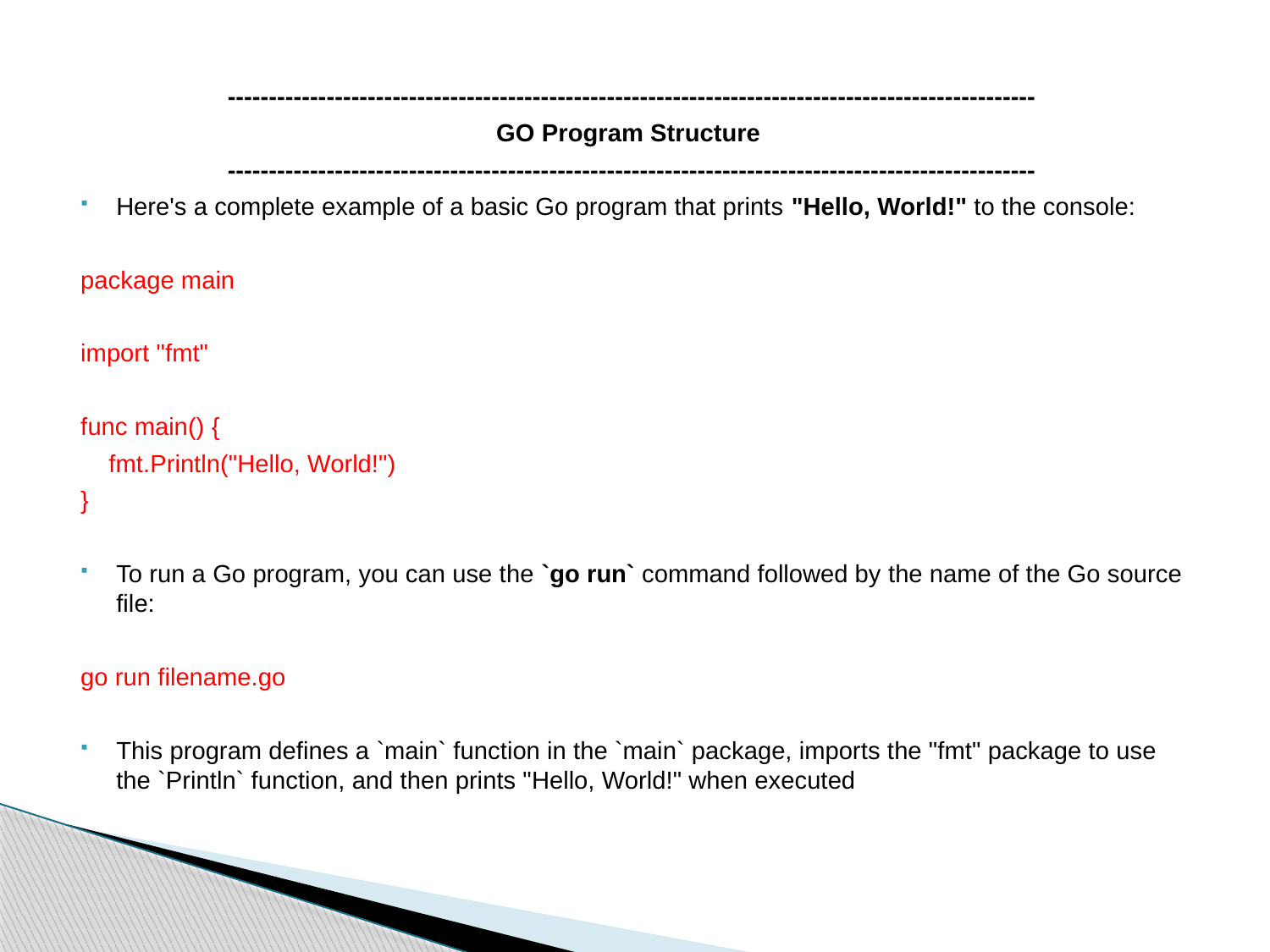

--------------------------------------------------------------------------------------------------
GO Program Structure
--------------------------------------------------------------------------------------------------
Here's a complete example of a basic Go program that prints "Hello, World!" to the console:

package main

import "fmt"

func main() {
    fmt.Println("Hello, World!")
}

To run a Go program, you can use the `go run` command followed by the name of the Go source file:

go run filename.go

This program defines a `main` function in the `main` package, imports the "fmt" package to use the `Println` function, and then prints "Hello, World!" when executed